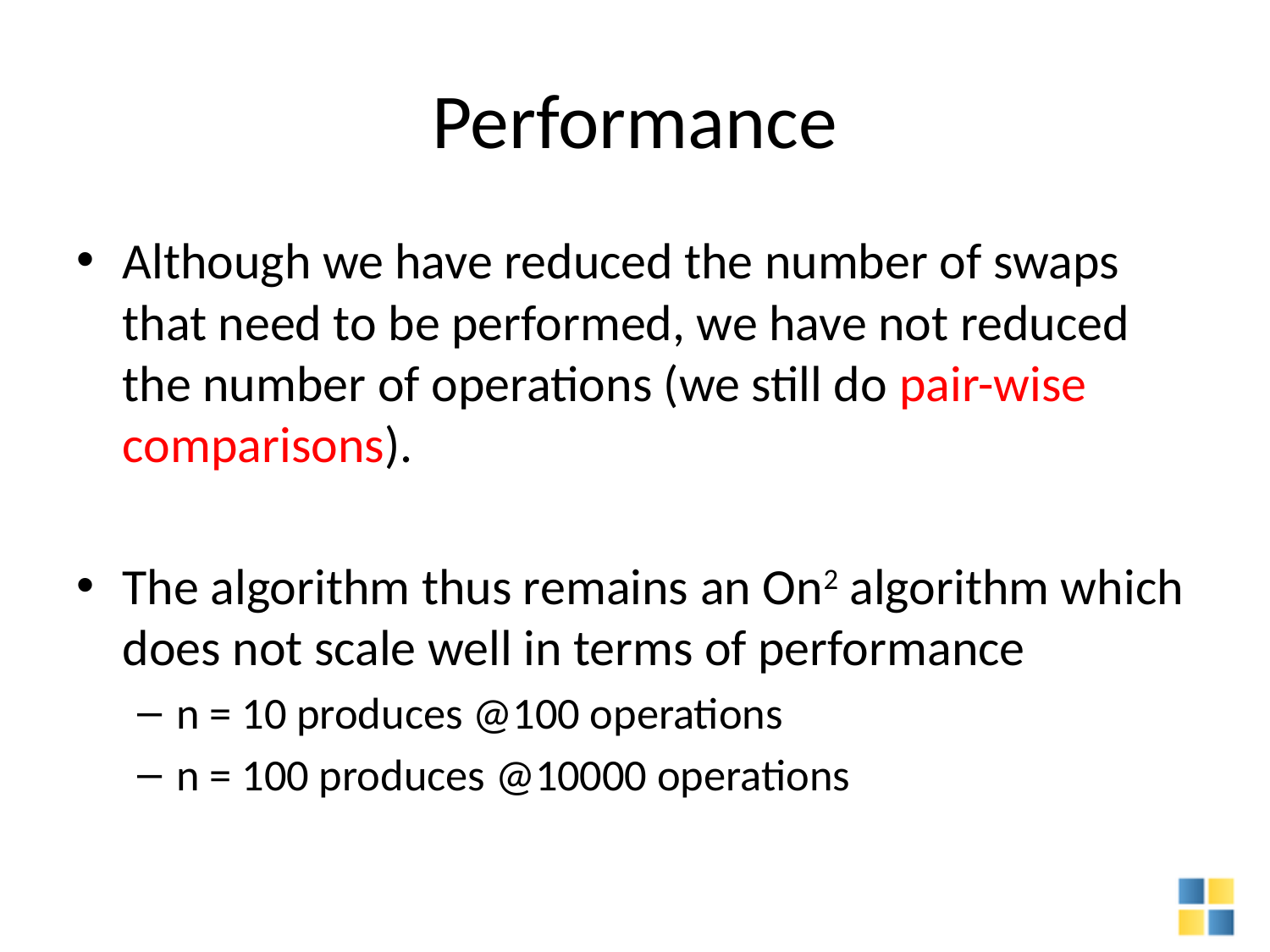

# Performance
Although we have reduced the number of swaps that need to be performed, we have not reduced the number of operations (we still do pair-wise comparisons).

The algorithm thus remains an On2 algorithm which does not scale well in terms of performance
n = 10 produces @100 operations
n = 100 produces @10000 operations